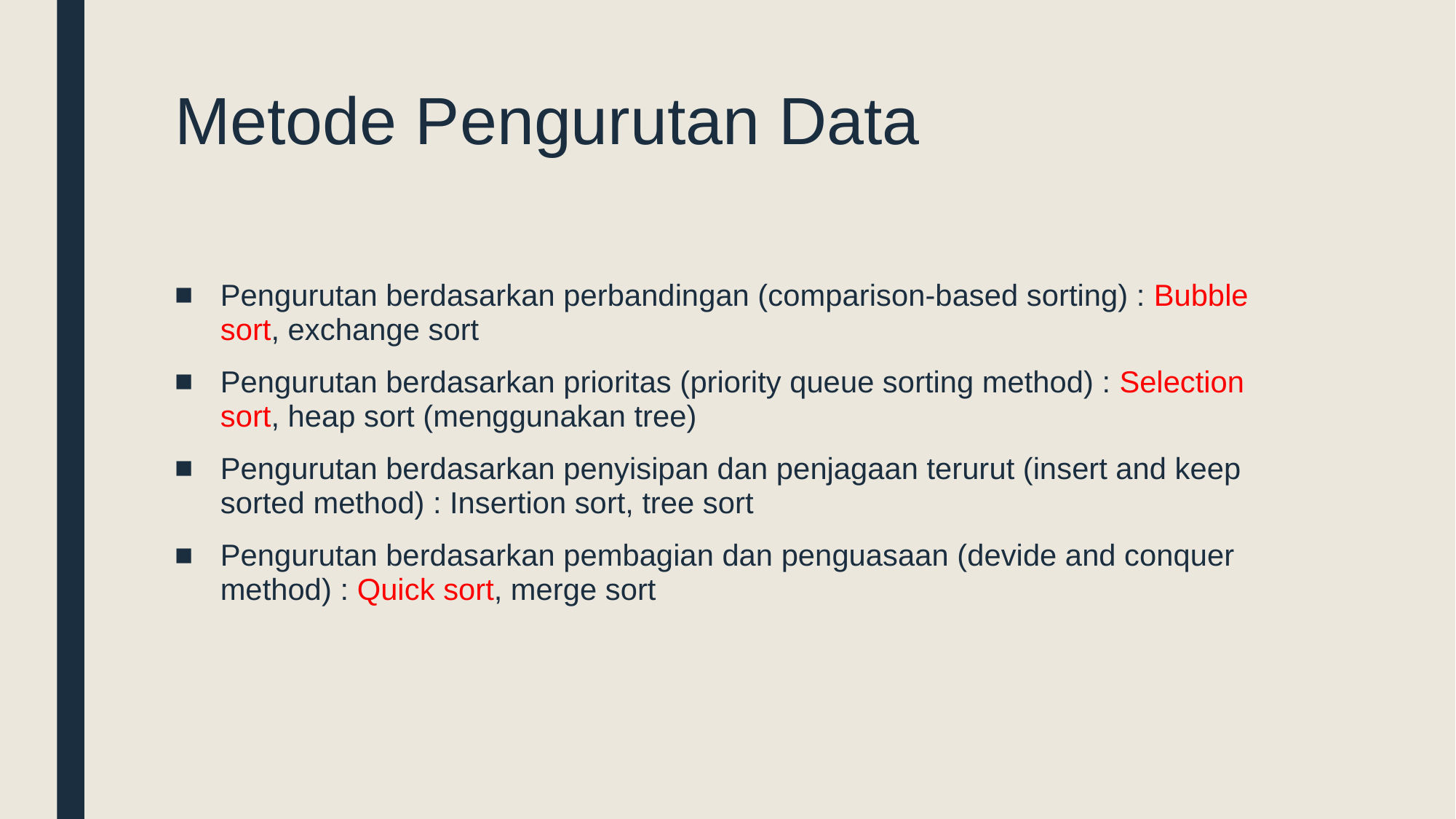

# Metode Pengurutan Data
Pengurutan berdasarkan perbandingan (comparison-based sorting) : Bubble sort, exchange sort
Pengurutan berdasarkan prioritas (priority queue sorting method) : Selection sort, heap sort (menggunakan tree)
Pengurutan berdasarkan penyisipan dan penjagaan terurut (insert and keep sorted method) : Insertion sort, tree sort
Pengurutan berdasarkan pembagian dan penguasaan (devide and conquer method) : Quick sort, merge sort